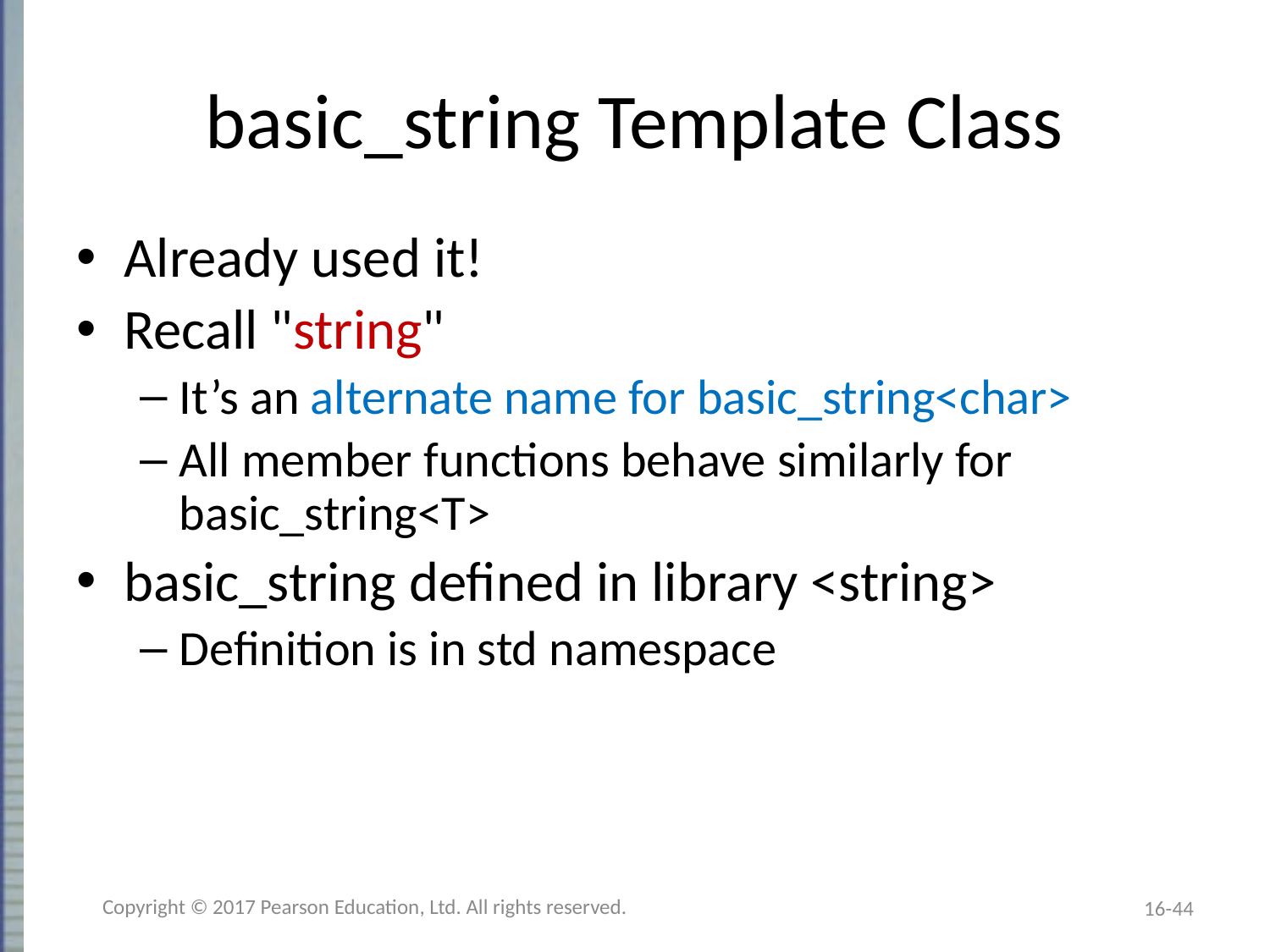

# basic_string Template Class
Already used it!
Recall "string"
It’s an alternate name for basic_string<char>
All member functions behave similarly for
basic_string<T>
basic_string defined in library <string>
Definition is in std namespace
Copyright © 2017 Pearson Education, Ltd. All rights reserved.
16-44